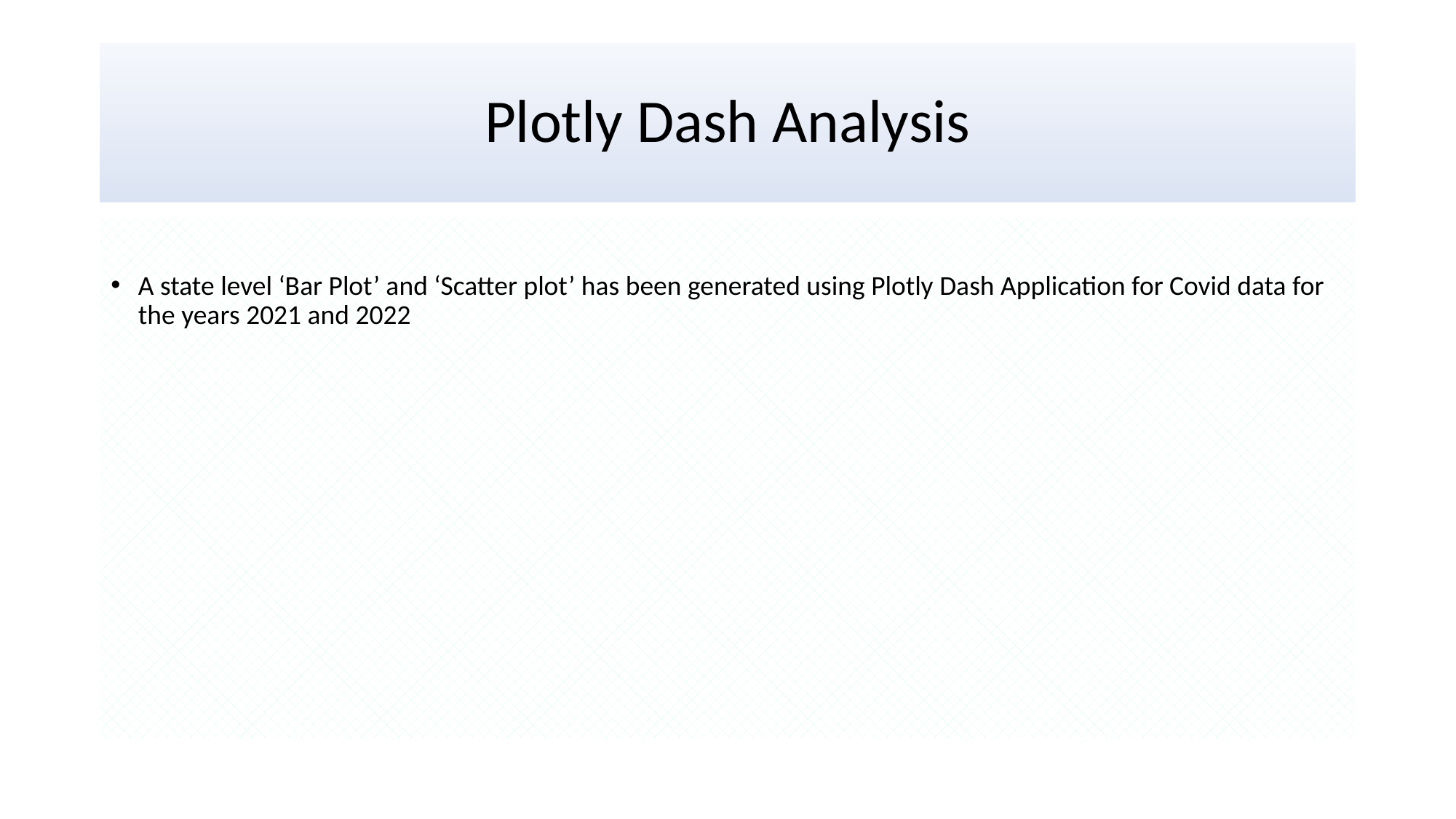

# Plotly Dash Analysis

A state level ‘Bar Plot’ and ‘Scatter plot’ has been generated using Plotly Dash Application for Covid data for the years 2021 and 2022